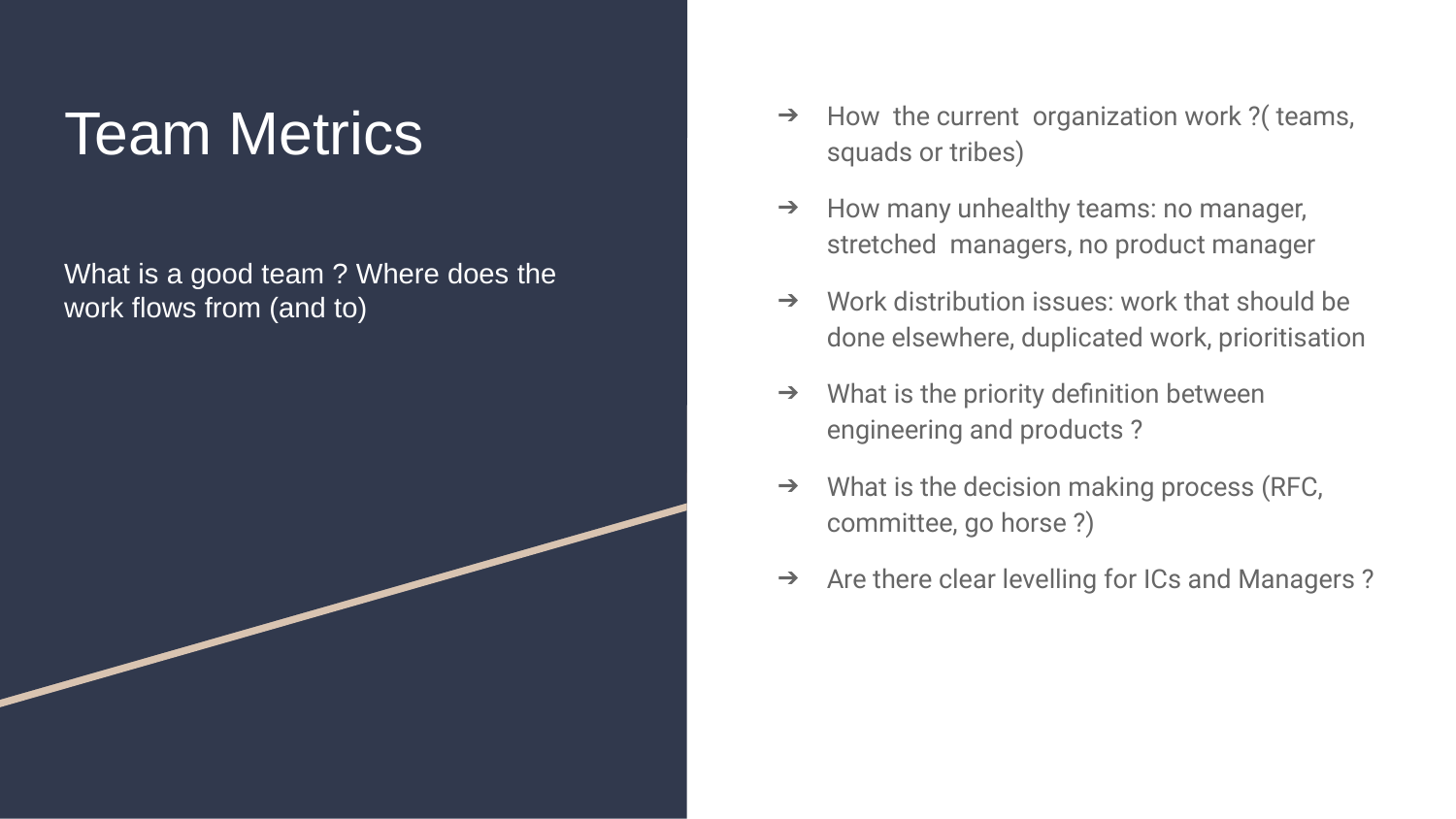

# Team Metrics
How  the current  organization work ?( teams, squads or tribes)
How many unhealthy teams: no manager, stretched  managers, no product manager
Work distribution issues: work that should be done elsewhere, duplicated work, prioritisation
What is the priority definition between engineering and products ?
What is the decision making process (RFC, committee, go horse ?)
Are there clear levelling for ICs and Managers ?

What is a good team ? Where does the work flows from (and to)